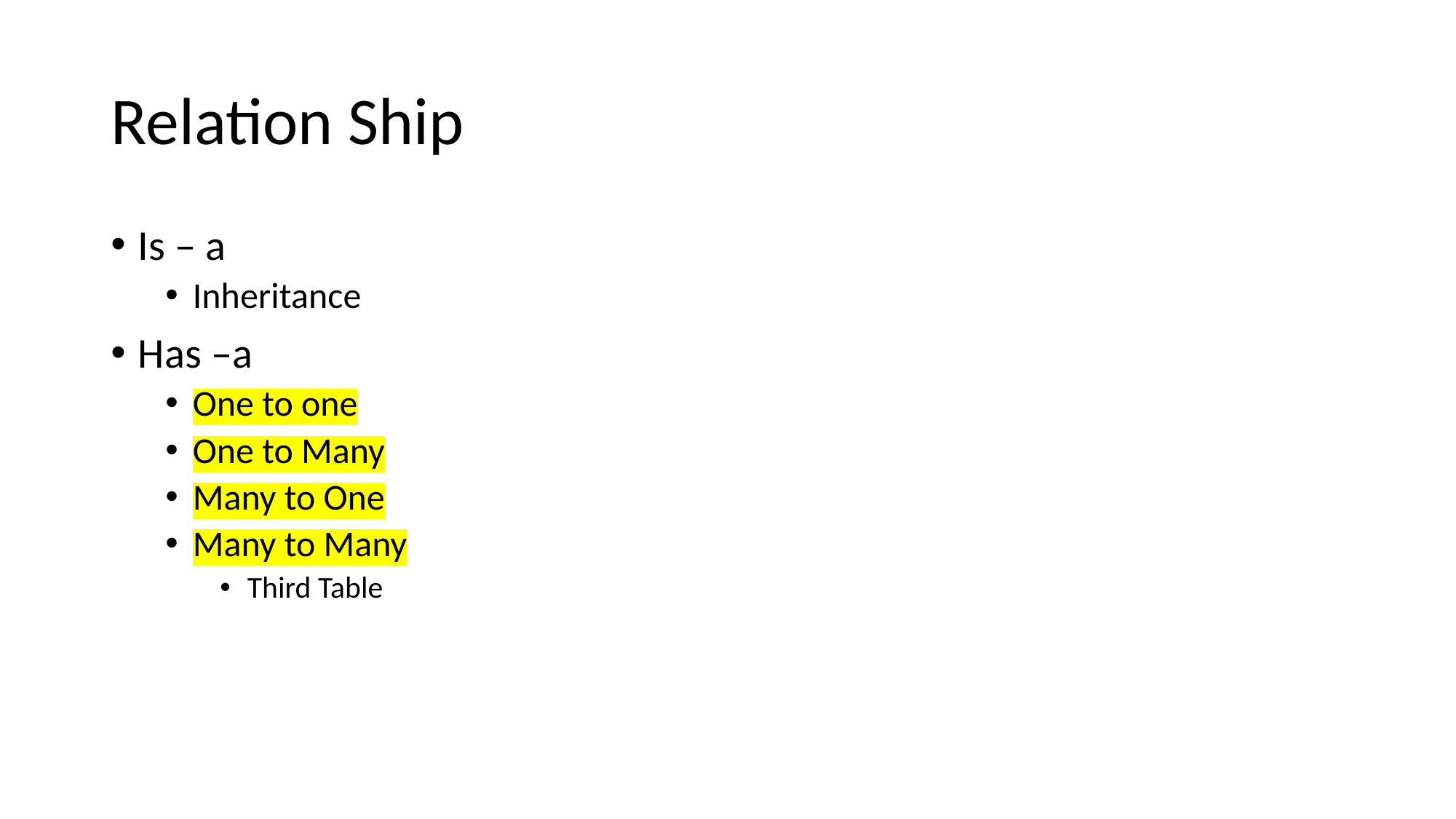

# Relation Ship
Is – a
Inheritance
Has –a
One to one
One to Many
Many to One
Many to Many
Third Table